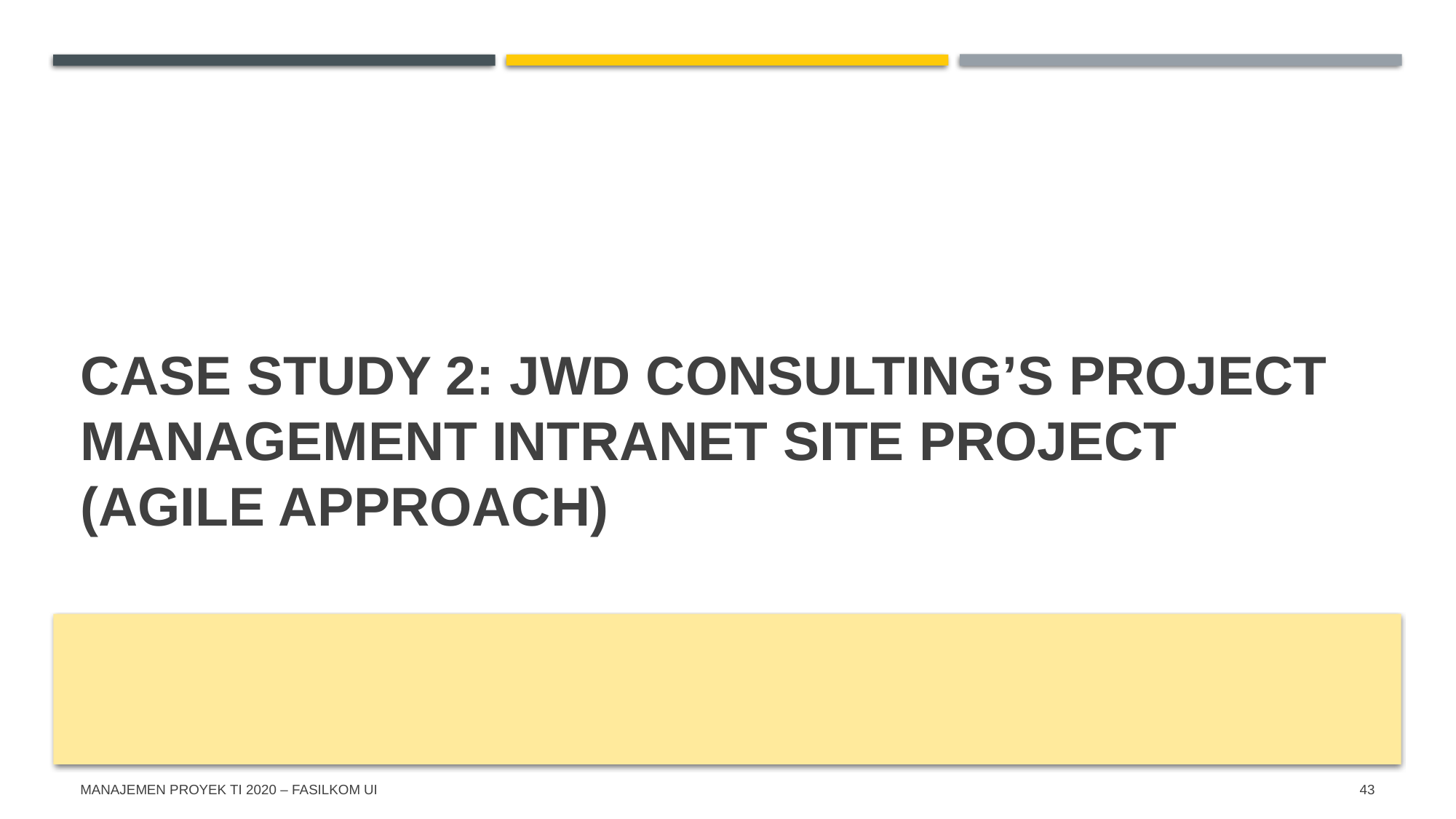

# case study 2: jWd cOnsuLting’s PrOject ManageMent intranet site PrOject (Agile aPPrOach)

Manajemen PROYEK TI 2020 – FASILKOM UI
43